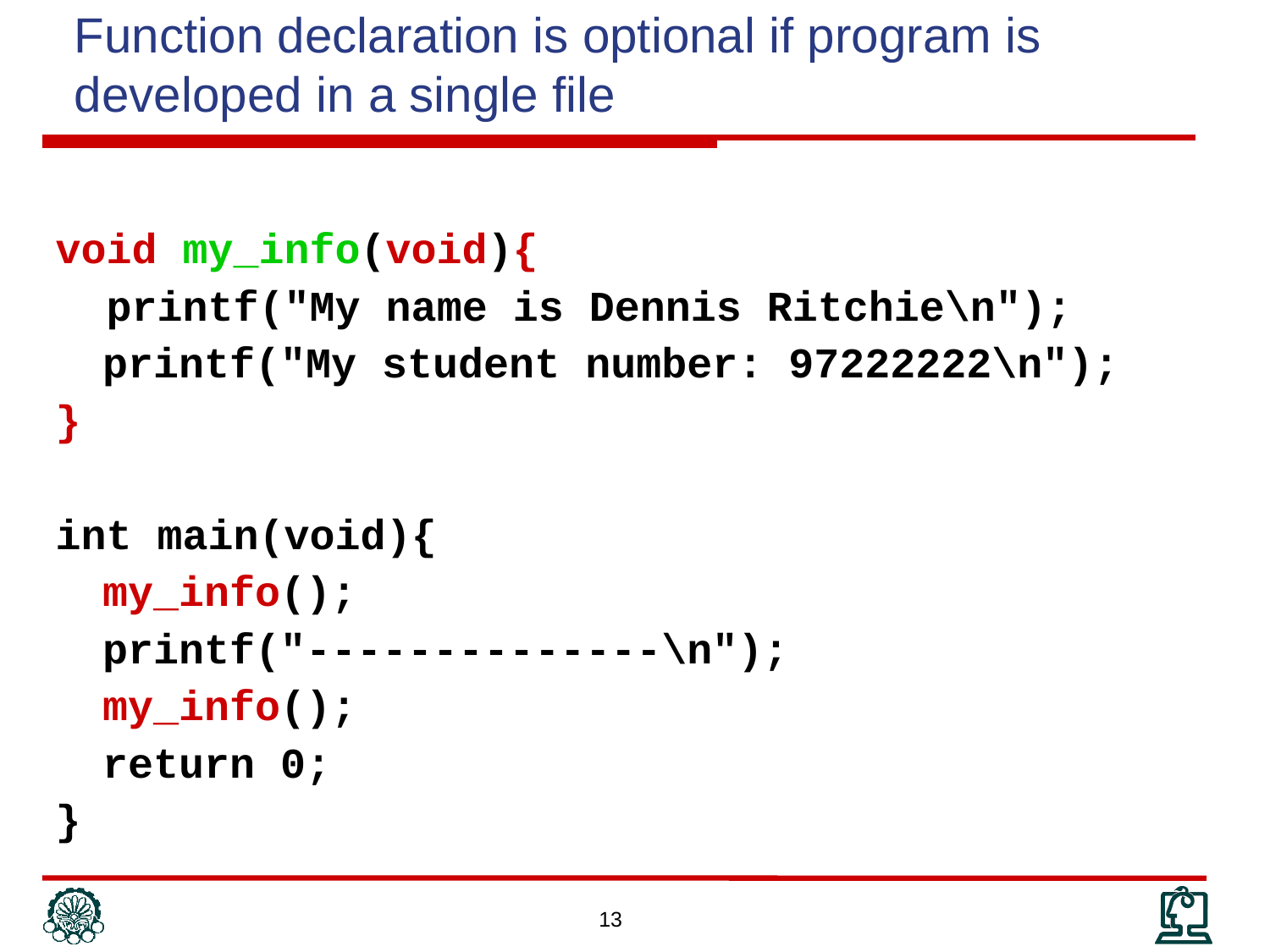

Function declaration is optional if program is developed in a single file

void my_info(void){
  printf("My name is Dennis Ritchie\n");
	printf("My student number: 97222222\n");
}

int main(void){
	my_info();
	printf("--------------\n");
	my_info();
	return 0;
}
13